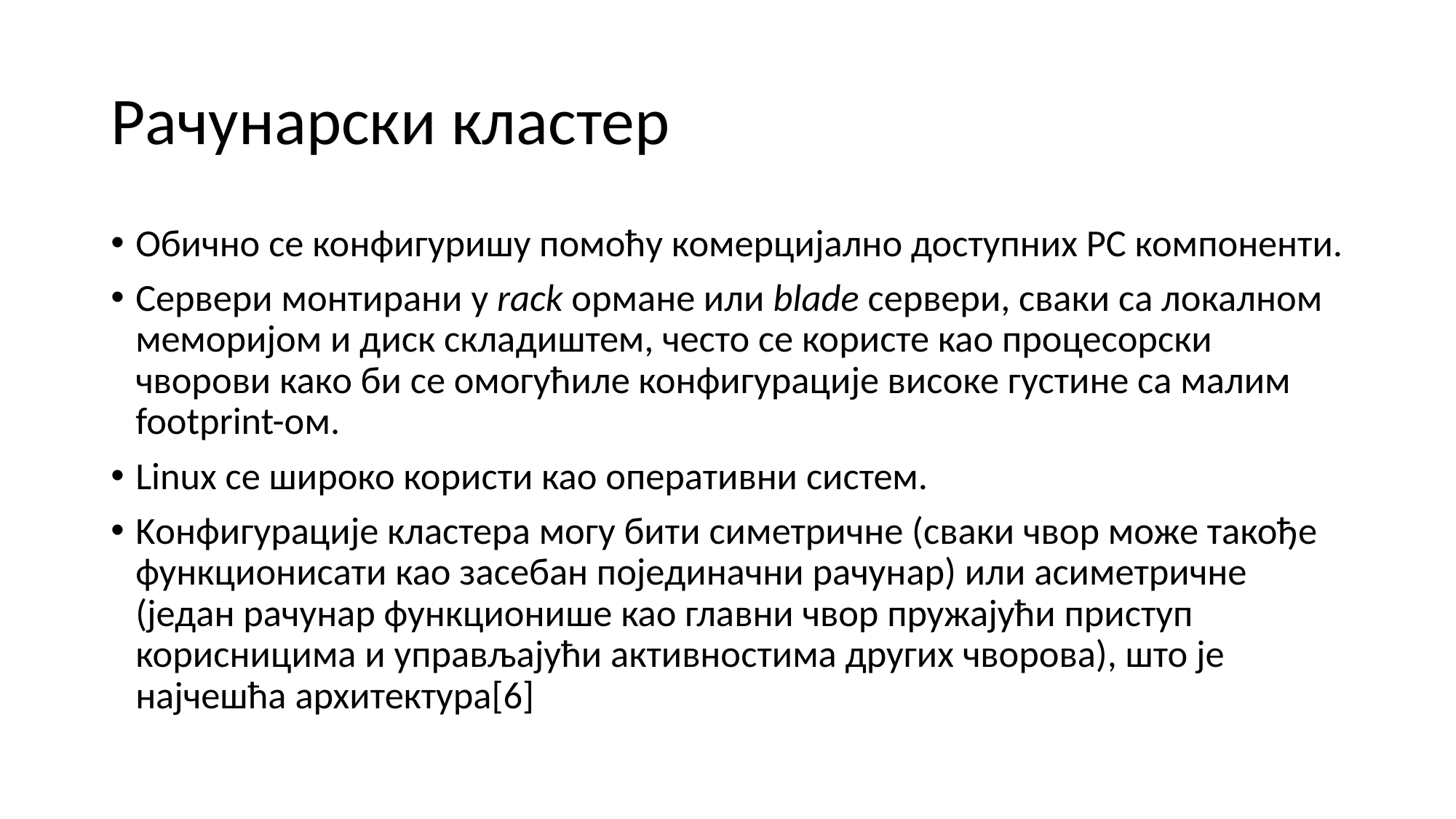

# Рачунарски кластер
Обично се конфигуришу помоћу комерцијално доступних PC компоненти.
Сервери монтирани у rack ормане или blade сервери, сваки са локалном меморијом и диск складиштем, често се користе као процесорски чворови како би се омогућиле конфигурације високе густине са малим footprint-ом.
Linux се широко користи као оперативни систем.
Kонфигурације кластера могу бити симетричне (сваки чвор може такође функционисати као засебан појединачни рачунар) или асиметричне (један рачунар функционише као главни чвор пружајући приступ корисницима и управљајући активностима других чворова), што је најчешћа архитектура[6]